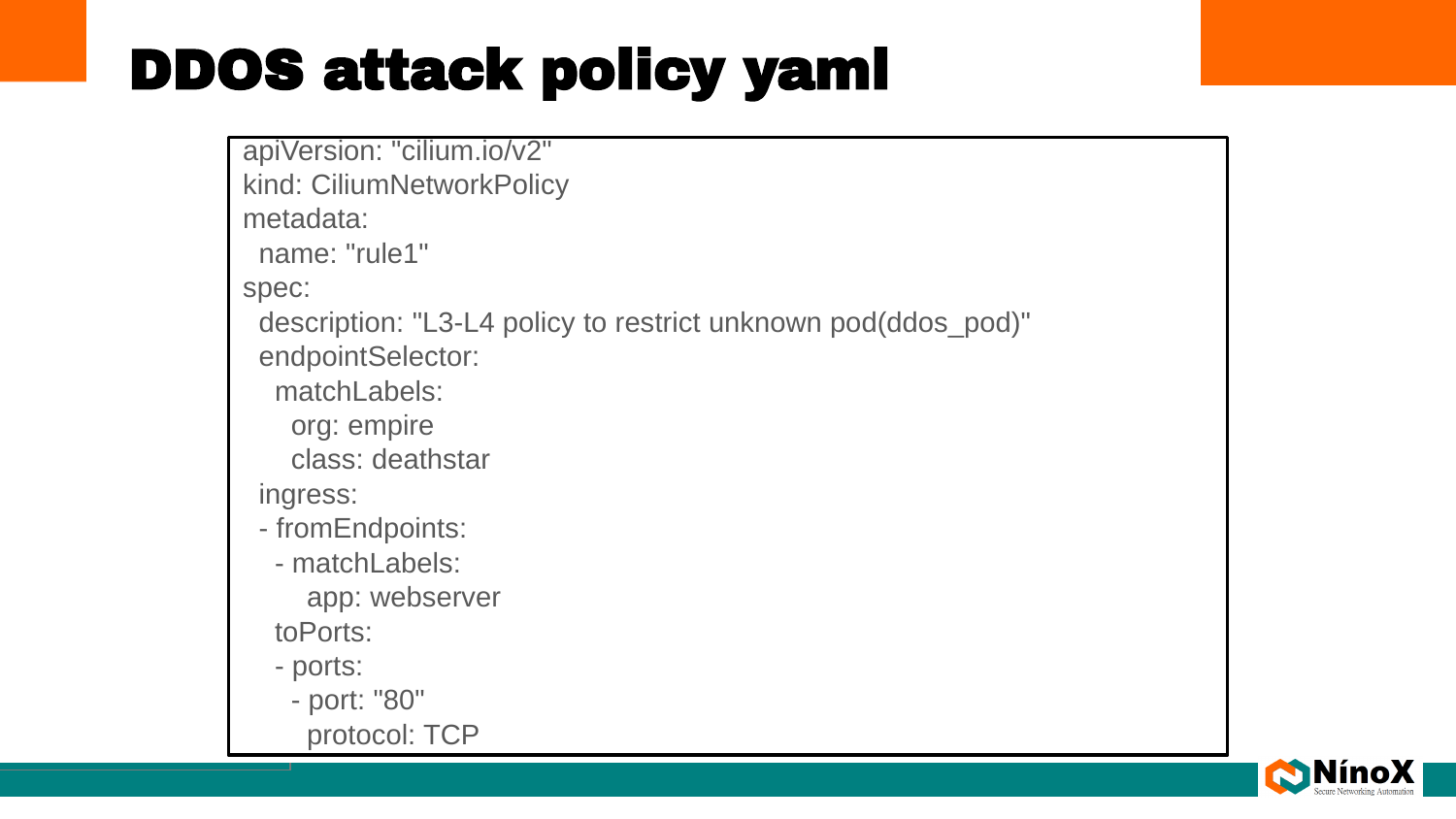

# DDOS attack policy yaml
apiVersion: "cilium.io/v2"
kind: CiliumNetworkPolicy
metadata:
  name: "rule1"
spec:
  description: "L3-L4 policy to restrict unknown pod(ddos_pod)"
  endpointSelector:
    matchLabels:
      org: empire
      class: deathstar
  ingress:
  - fromEndpoints:
    - matchLabels:
        app: webserver
    toPorts:
    - ports:
      - port: "80"
        protocol: TCP